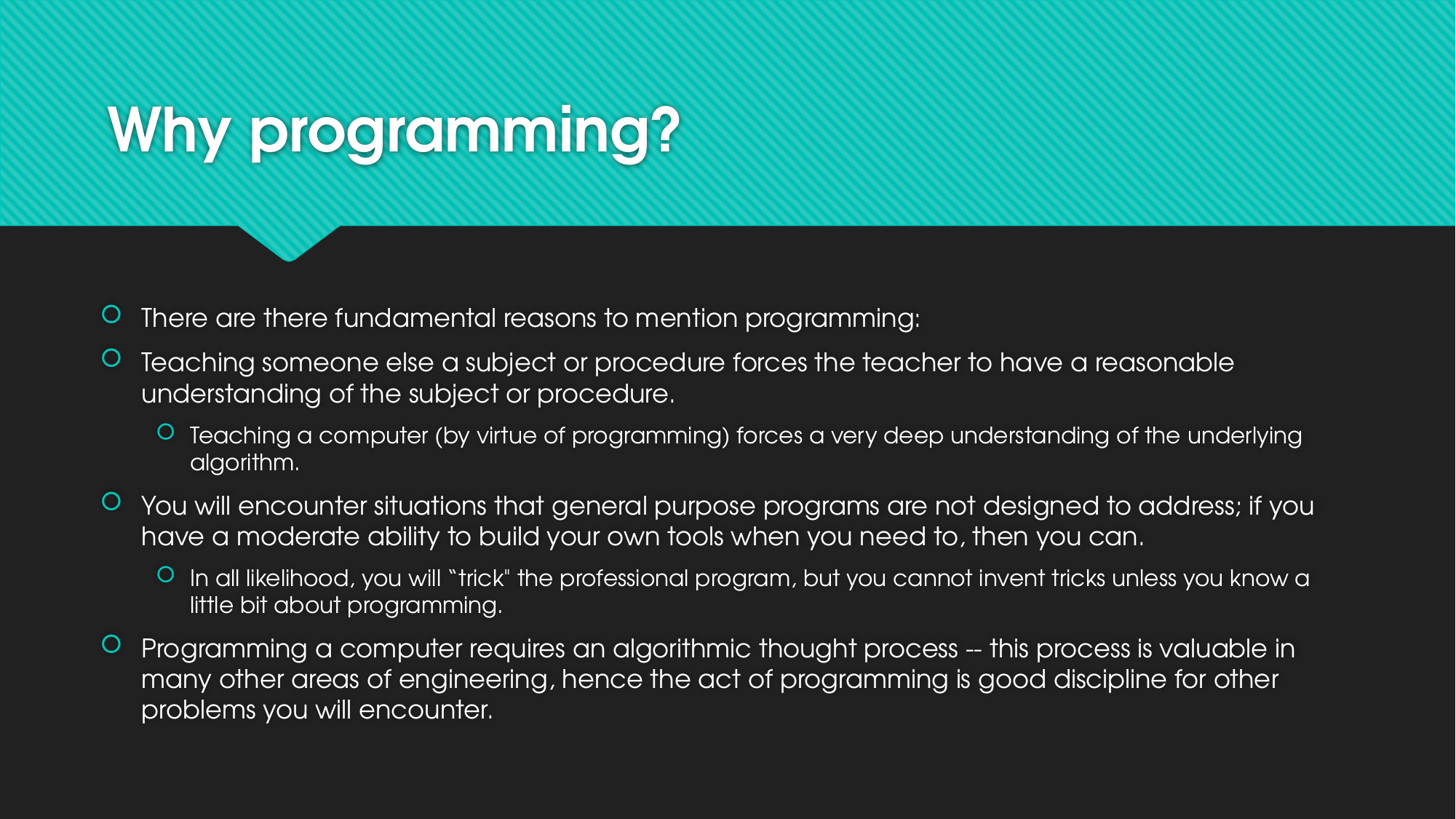

# Why programming?
There are there fundamental reasons to mention programming:
Teaching someone else a subject or procedure forces the teacher to have a reasonable understanding of the subject or procedure.
Teaching a computer (by virtue of programming) forces a very deep understanding of the underlying algorithm.
You will encounter situations that general purpose programs are not designed to address; if you have a moderate ability to build your own tools when you need to, then you can.
In all likelihood, you will “trick" the professional program, but you cannot invent tricks unless you know a little bit about programming.
Programming a computer requires an algorithmic thought process -- this process is valuable in many other areas of engineering, hence the act of programming is good discipline for other problems you will encounter.